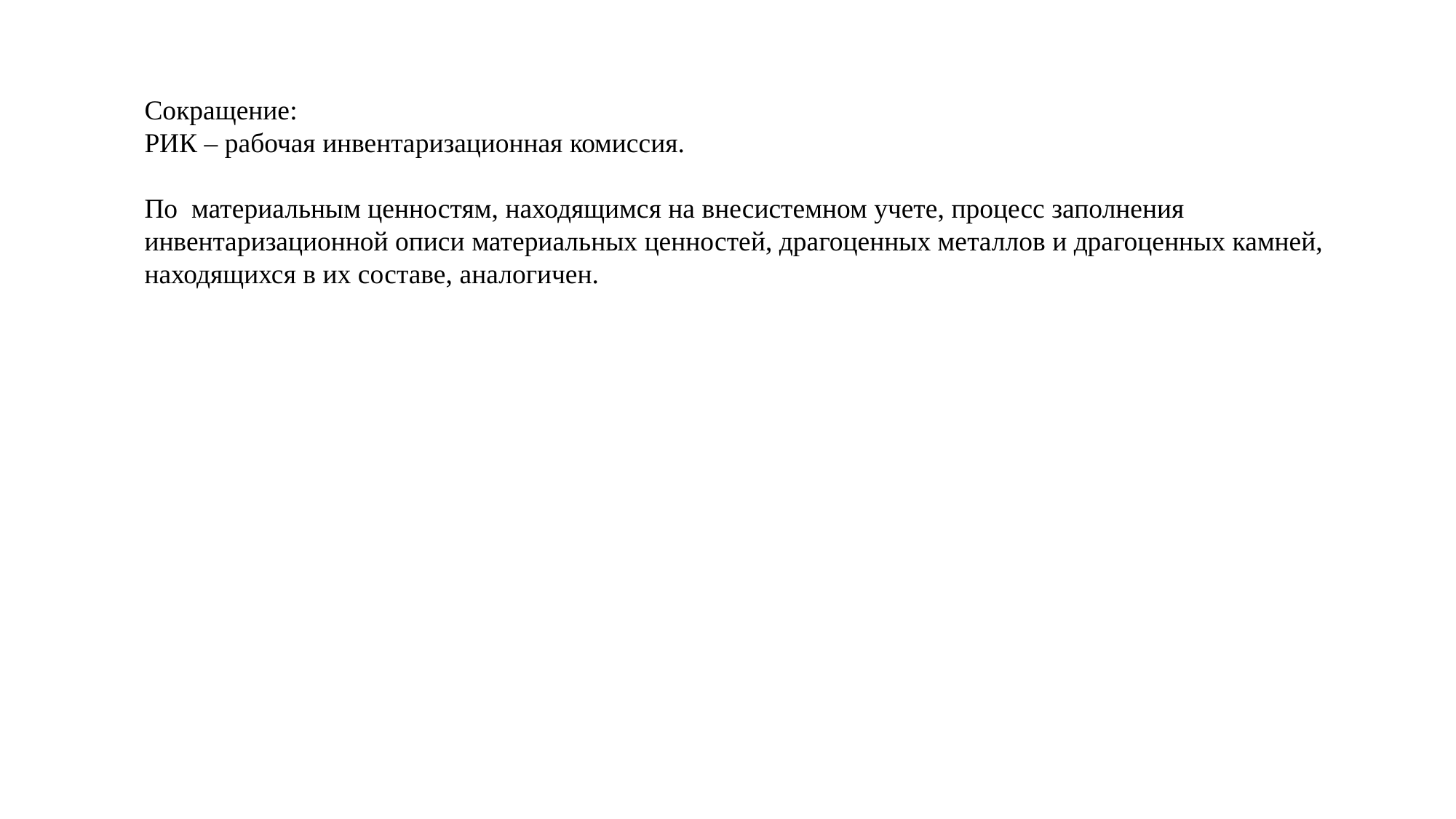

Сокращение:
РИК – рабочая инвентаризационная комиссия.

По  материальным ценностям, находящимся на внесистемном учете, процесс заполнения инвентаризационной описи материальных ценностей, драгоценных металлов и драгоценных камней, находящихся в их составе, аналогичен.